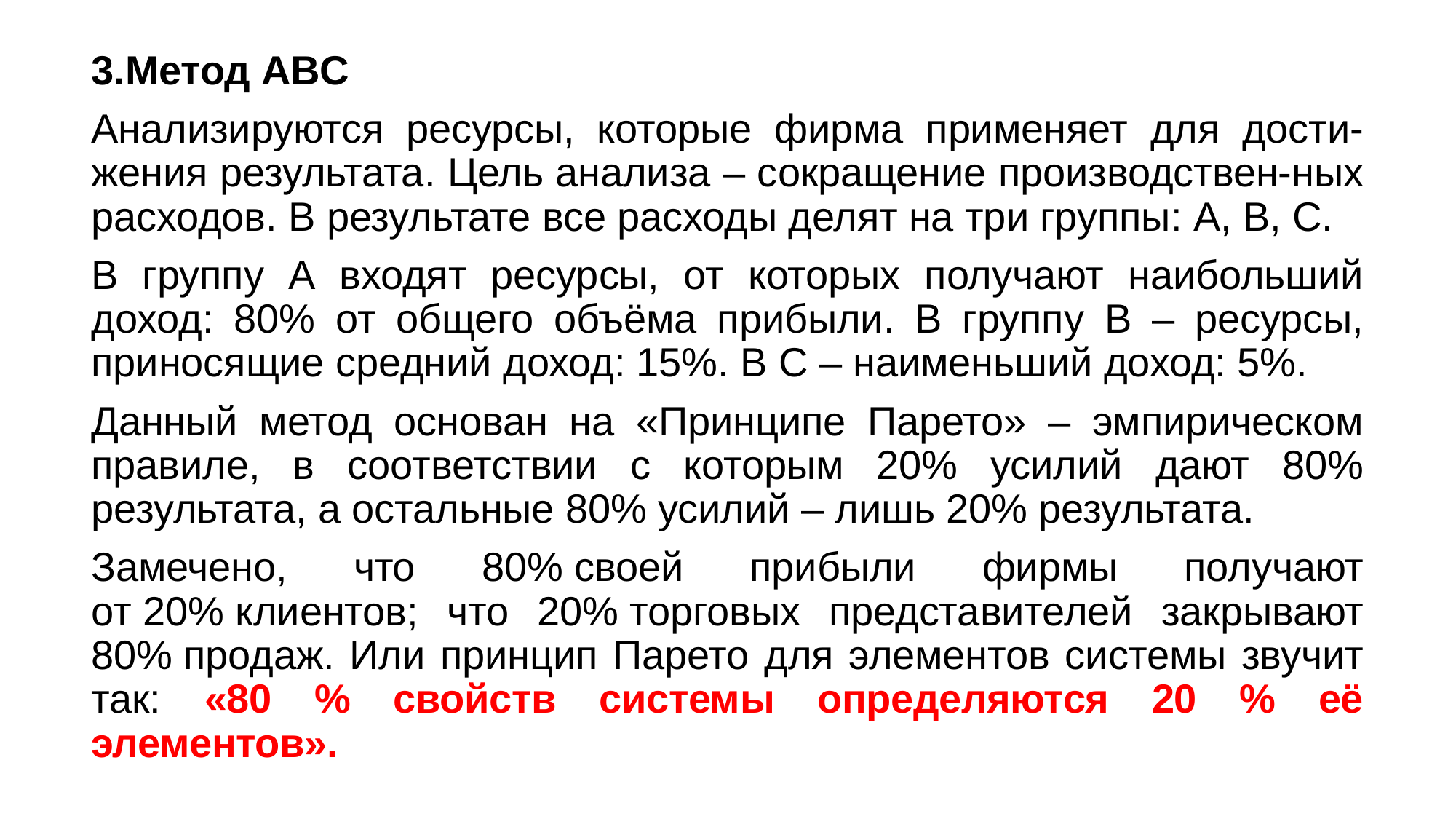

3.Метод ABC
Анализируются ресурсы, которые фирма применяет для дости-жения результата. Цель анализа – сокращение производствен-ных расходов. В результате все расходы делят на три группы: A, B, C.
В группу A входят ресурсы, от которых получают наибольший доход: 80% от общего объёма прибыли. В группу B – ресурсы, приносящие средний доход: 15%. В C – наименьший доход: 5%.
Данный метод основан на «Принципе Парето» – эмпирическом правиле, в соответствии с которым 20% усилий дают 80% результата, а остальные 80% усилий – лишь 20% результата.
Замечено, что 80% своей прибыли фирмы получают от 20% клиентов; что 20% торговых представителей закрывают 80% продаж. Или принцип Парето для элементов системы звучит так: «80 % свойств системы определяются 20 % её элементов».